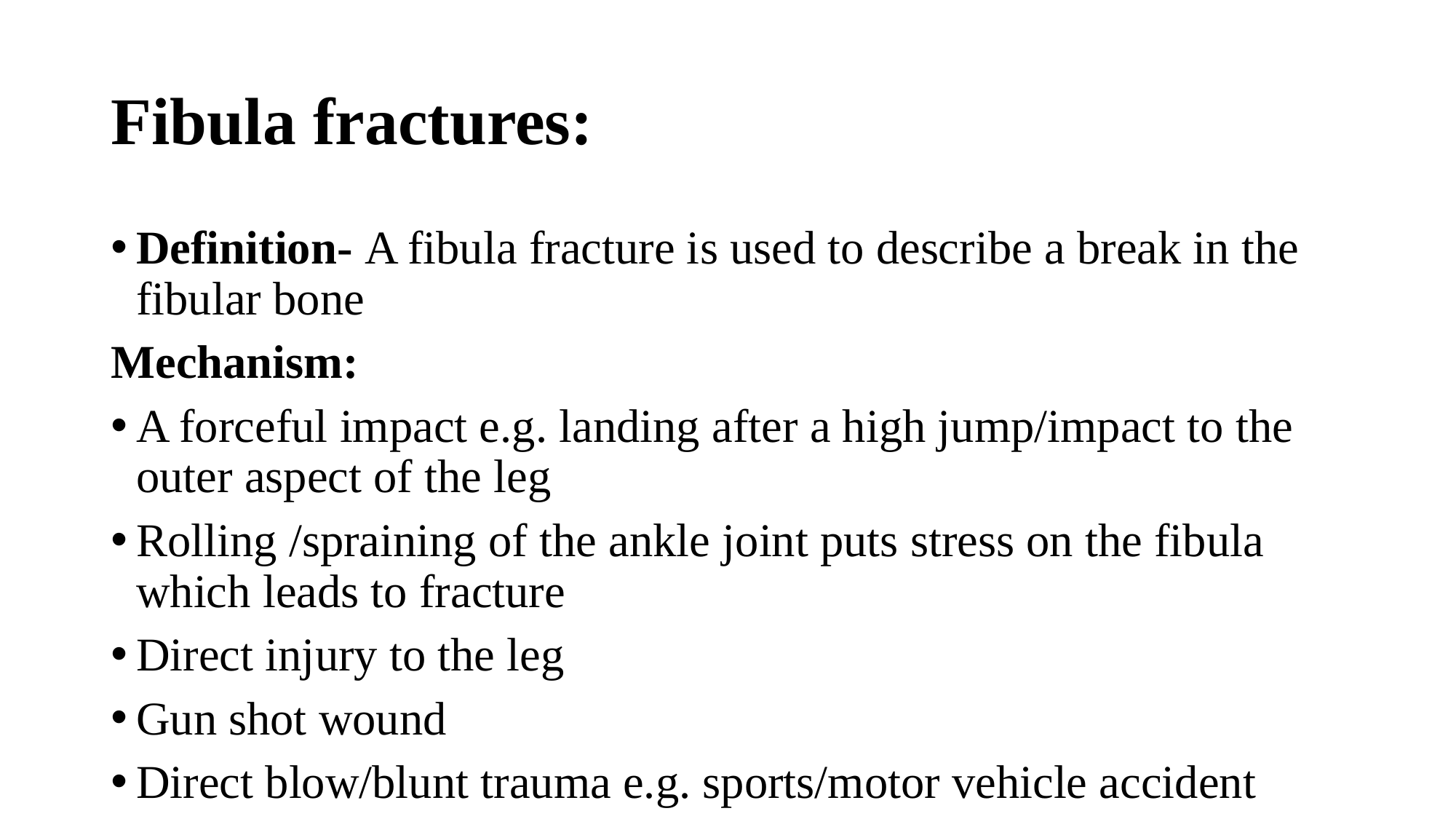

# Fibula fractures:
Definition- A fibula fracture is used to describe a break in the fibular bone
Mechanism:
A forceful impact e.g. landing after a high jump/impact to the outer aspect of the leg
Rolling /spraining of the ankle joint puts stress on the fibula which leads to fracture
Direct injury to the leg
Gun shot wound
Direct blow/blunt trauma e.g. sports/motor vehicle accident